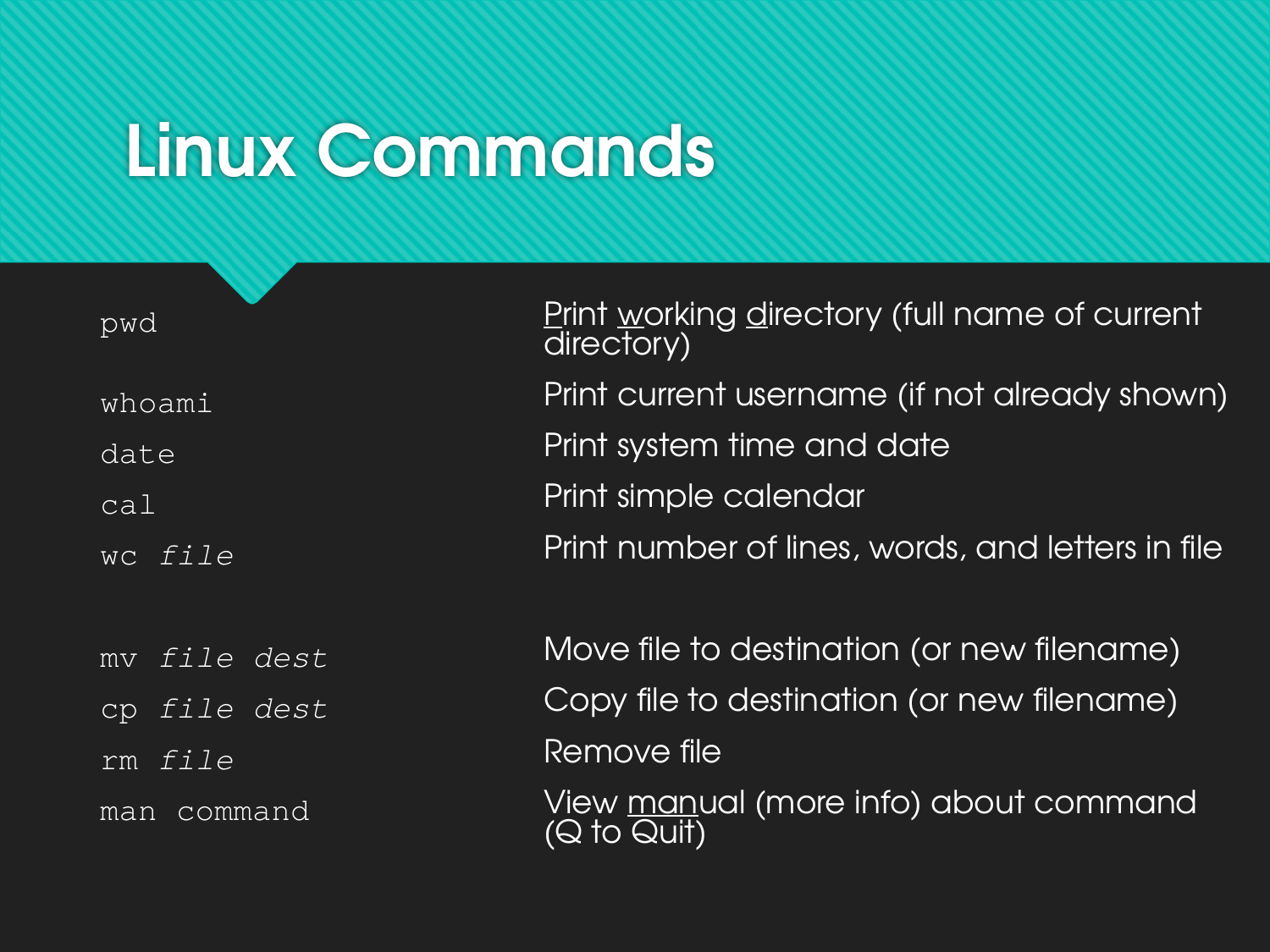

# Linux Commands
| pwd |  | Print working directory (full name of current directory) |
| --- | --- | --- |
| whoami |  | Print current username (if not already shown) |
| date |  | Print system time and date |
| cal |  | Print simple calendar |
| wc file |  | Print number of lines, words, and letters in file |
|  |  |  |
| mv file dest |  | Move file to destination (or new filename) |
| cp file dest |  | Copy file to destination (or new filename) |
| rm file |  | Remove file |
| man command |  | View manual (more info) about command (Q to Quit) |